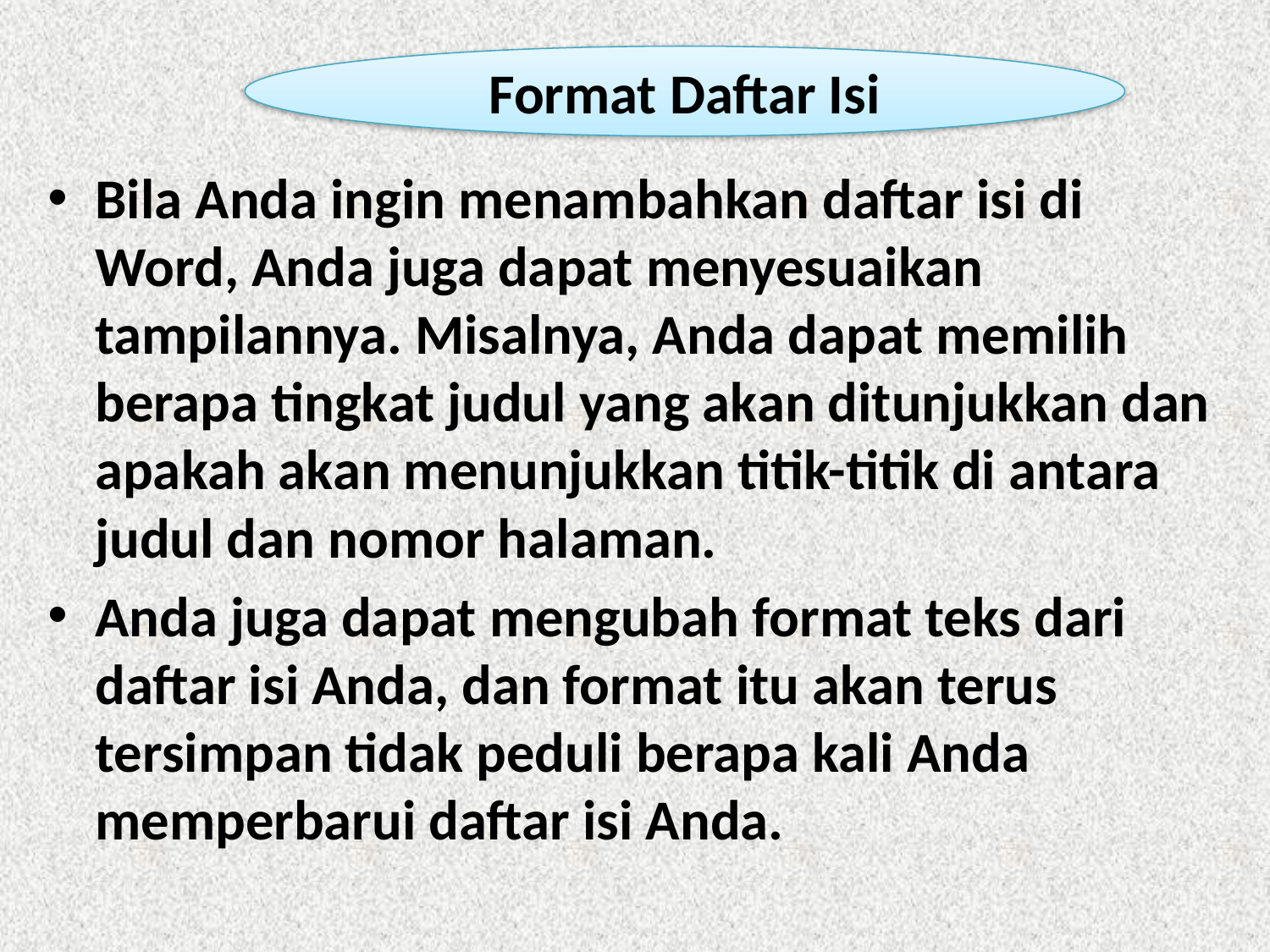

Format Daftar Isi
Bila Anda ingin menambahkan daftar isi di Word, Anda juga dapat menyesuaikan tampilannya. Misalnya, Anda dapat memilih berapa tingkat judul yang akan ditunjukkan dan apakah akan menunjukkan titik-titik di antara judul dan nomor halaman.
Anda juga dapat mengubah format teks dari daftar isi Anda, dan format itu akan terus tersimpan tidak peduli berapa kali Anda memperbarui daftar isi Anda.